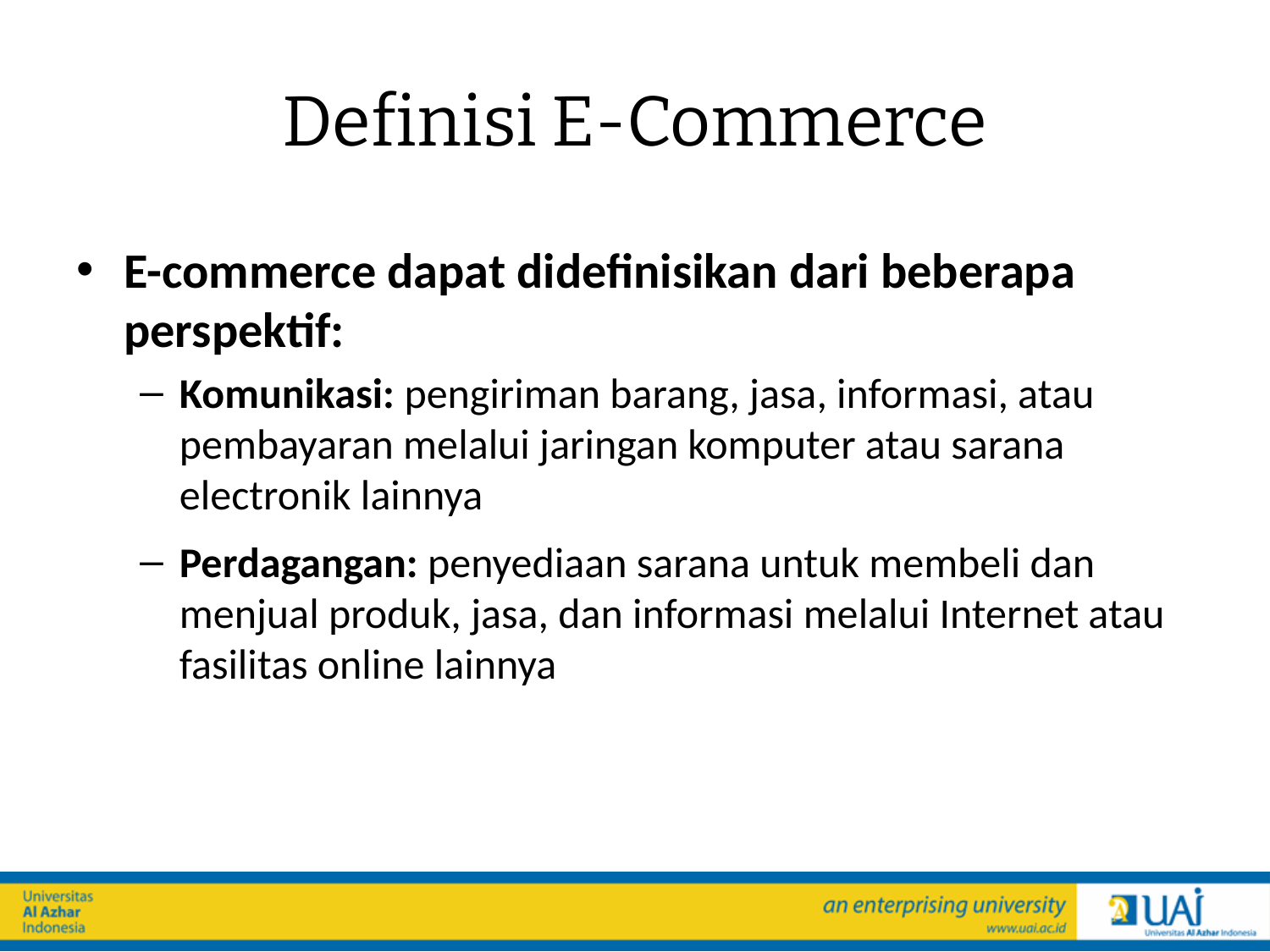

# Definisi E-Commerce
E-commerce dapat didefinisikan dari beberapa perspektif:
Komunikasi: pengiriman barang, jasa, informasi, atau pembayaran melalui jaringan komputer atau sarana electronik lainnya
Perdagangan: penyediaan sarana untuk membeli dan menjual produk, jasa, dan informasi melalui Internet atau fasilitas online lainnya